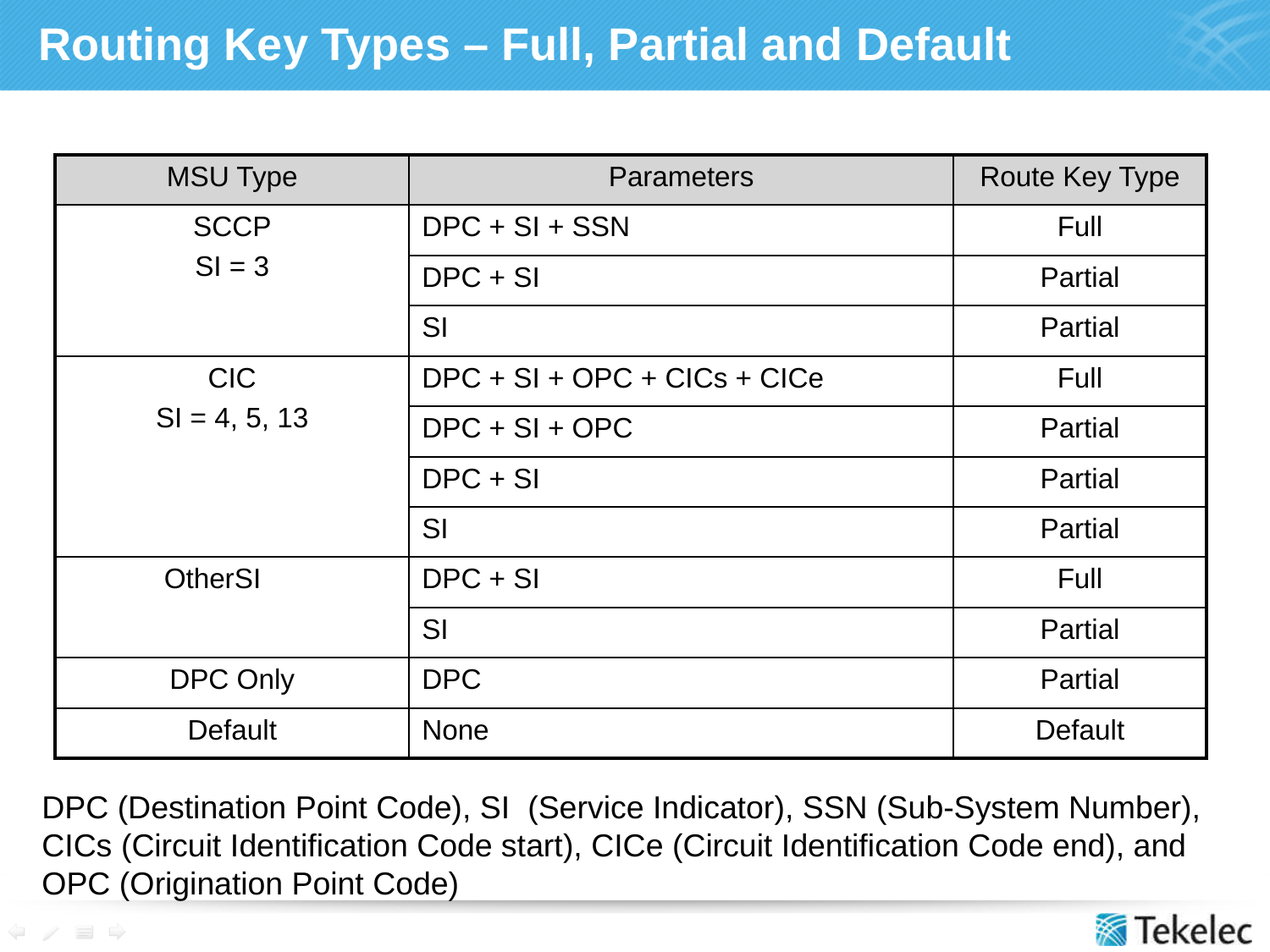

# Routing Key Types – Full, Partial and Default
| MSU Type | Parameters | Route Key Type |
| --- | --- | --- |
| SCCP SI = 3 | DPC + SI + SSN | Full |
|  | DPC + SI | Partial |
|  | SI | Partial |
| CIC SI = 4, 5, 13 | DPC + SI + OPC + CICs + CICe | Full |
|  | DPC + SI + OPC | Partial |
|  | DPC + SI | Partial |
|  | SI | Partial |
| OtherSI | DPC + SI | Full |
|  | SI | Partial |
| DPC Only | DPC | Partial |
| Default | None | Default |
DPC (Destination Point Code), SI  (Service Indicator), SSN (Sub-System Number),
CICs (Circuit Identification Code start), CICe (Circuit Identification Code end), and
OPC (Origination Point Code)